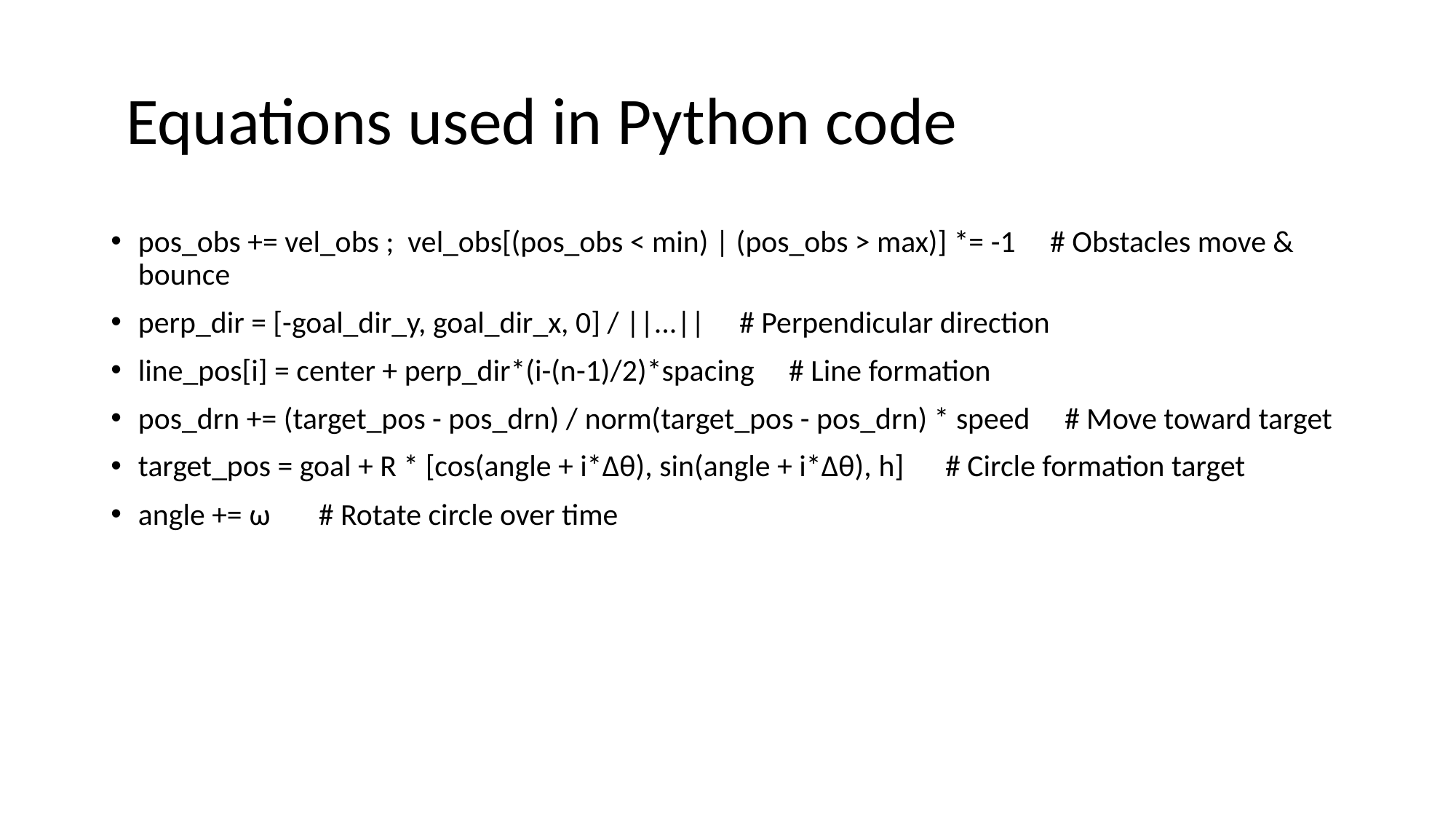

# Equations used in Python code
pos_obs += vel_obs ;  vel_obs[(pos_obs < min) | (pos_obs > max)] *= -1     # Obstacles move & bounce
perp_dir = [-goal_dir_y, goal_dir_x, 0] / ||...||     # Perpendicular direction
line_pos[i] = center + perp_dir*(i-(n-1)/2)*spacing     # Line formation
pos_drn += (target_pos - pos_drn) / norm(target_pos - pos_drn) * speed     # Move toward target
target_pos = goal + R * [cos(angle + i*Δθ), sin(angle + i*Δθ), h]      # Circle formation target
angle += ω       # Rotate circle over time